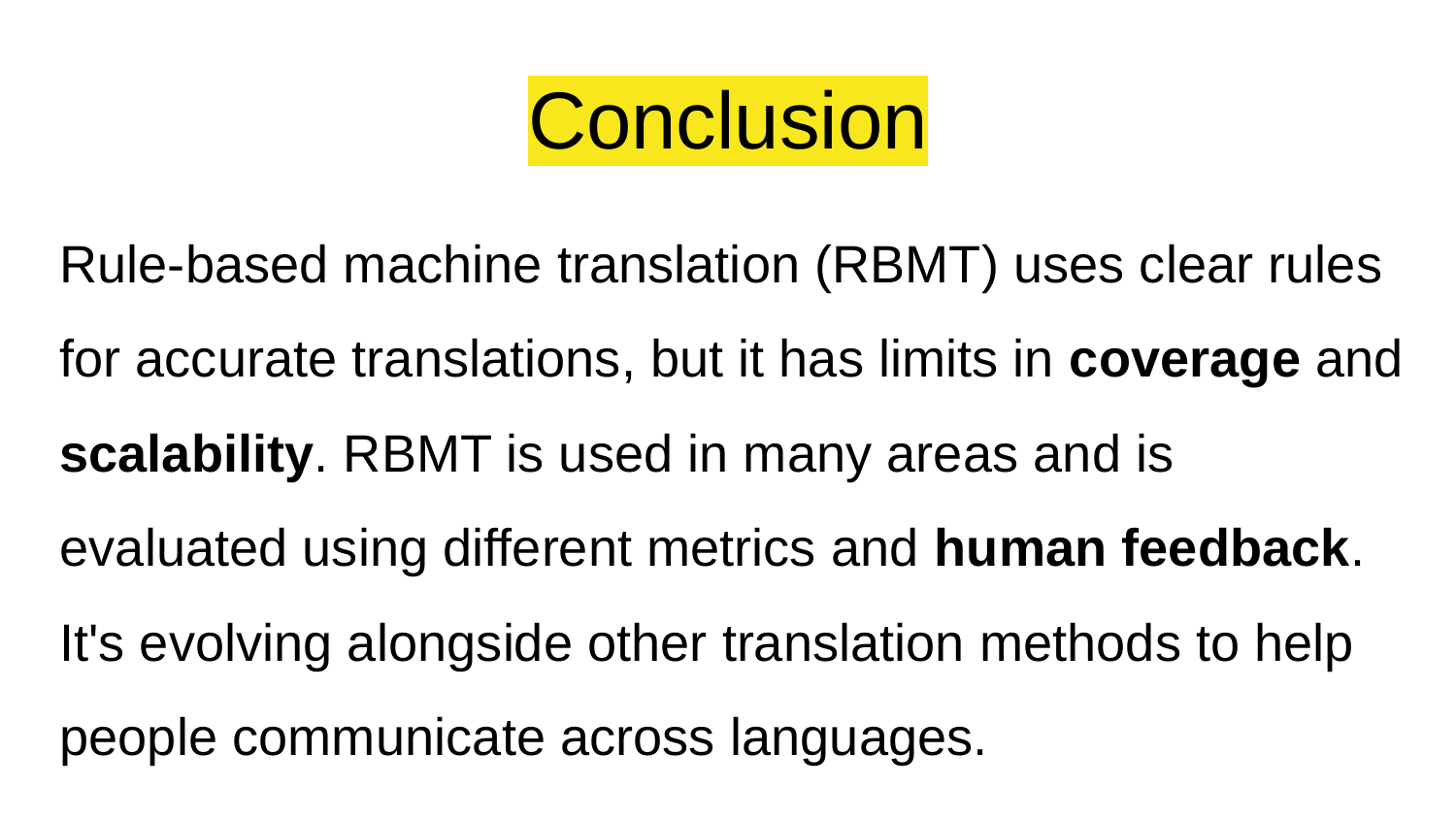

# Conclusion
Rule-based machine translation (RBMT) uses clear rules for accurate translations, but it has limits in coverage and scalability. RBMT is used in many areas and is evaluated using different metrics and human feedback. It's evolving alongside other translation methods to help people communicate across languages.